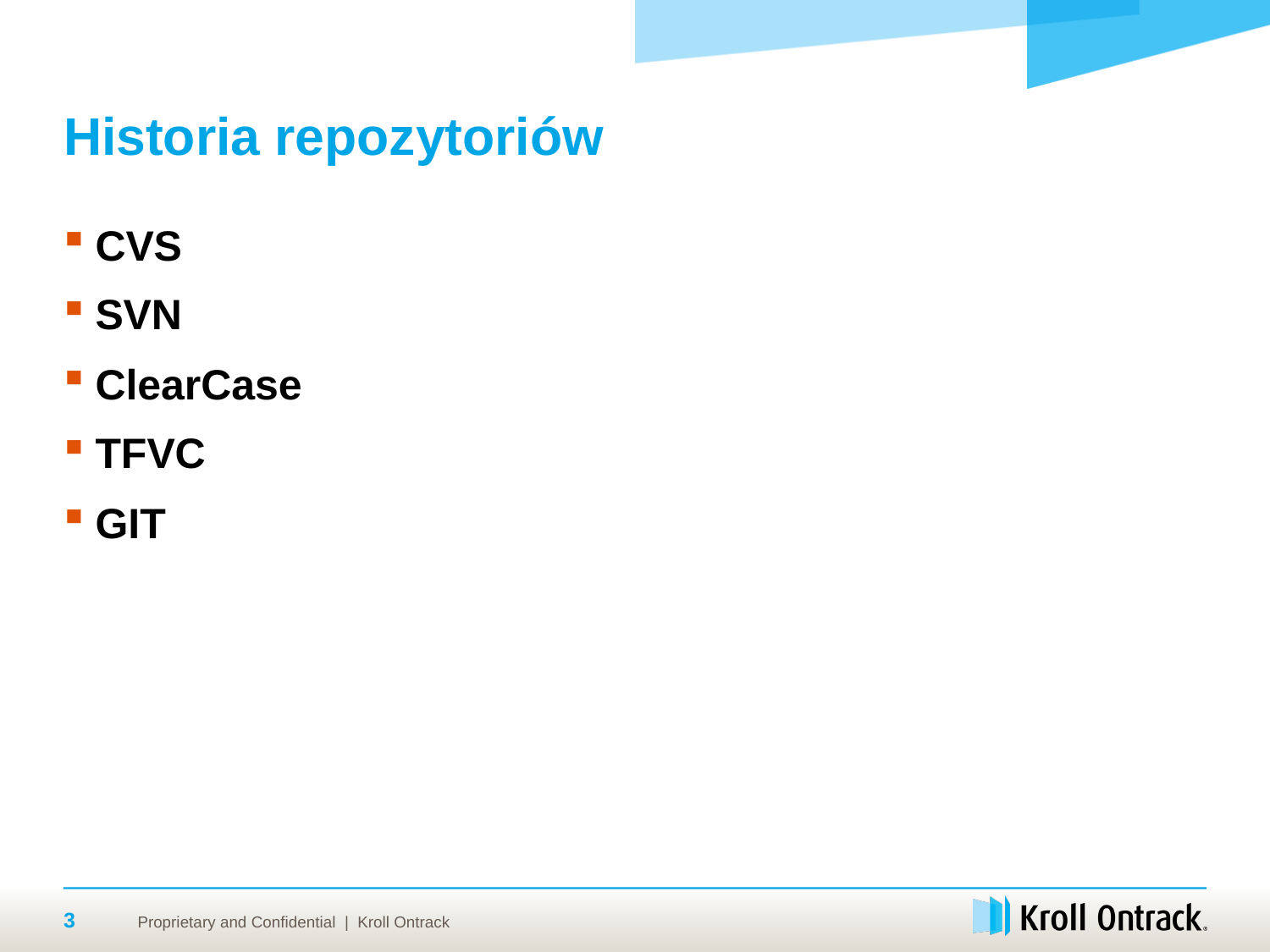

# Historia repozytoriów
CVS
SVN
ClearCase
TFVC
GIT

3